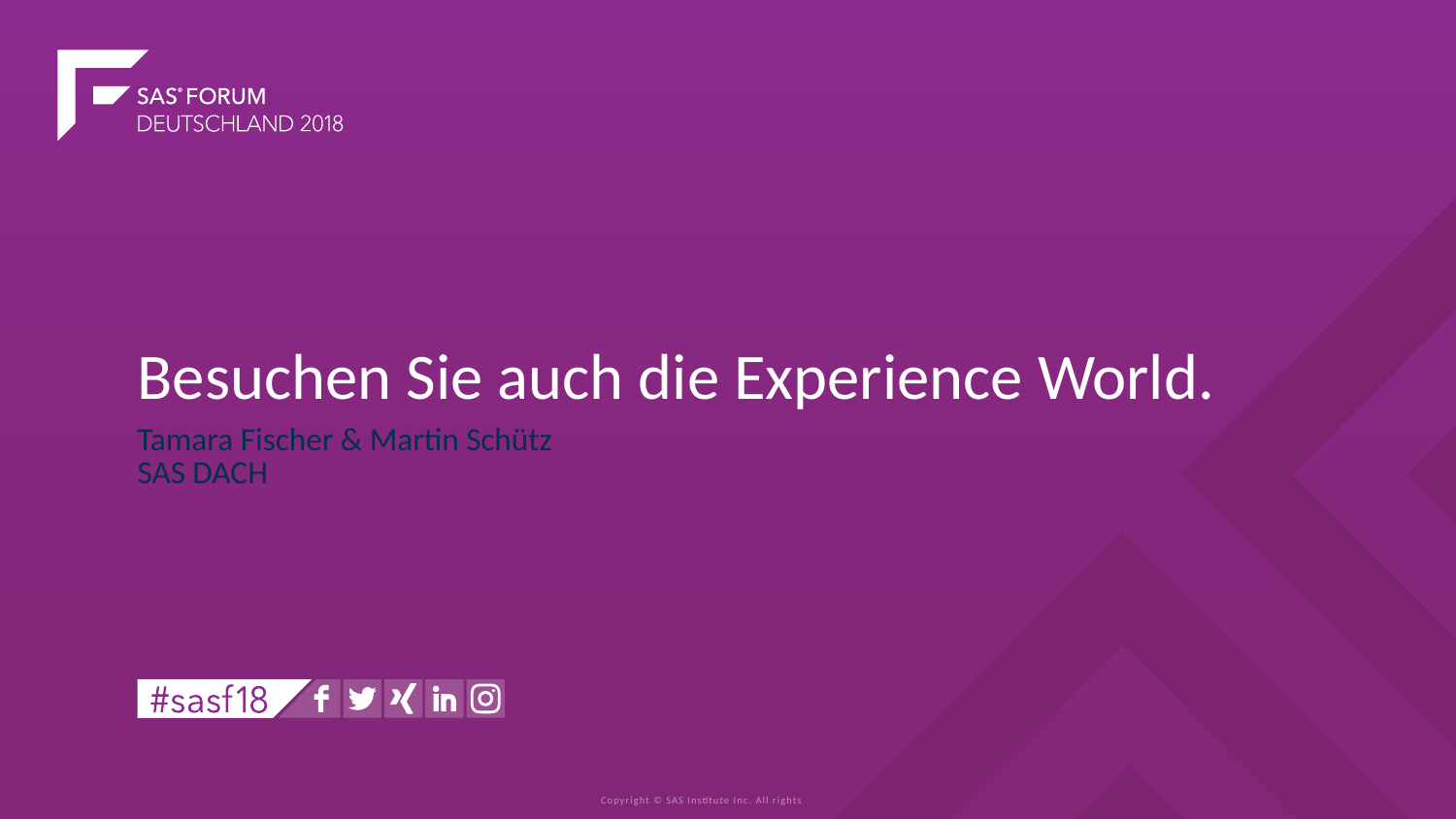

# Besuchen Sie auch die Experience World.
Tamara Fischer & Martin Schütz
SAS DACH